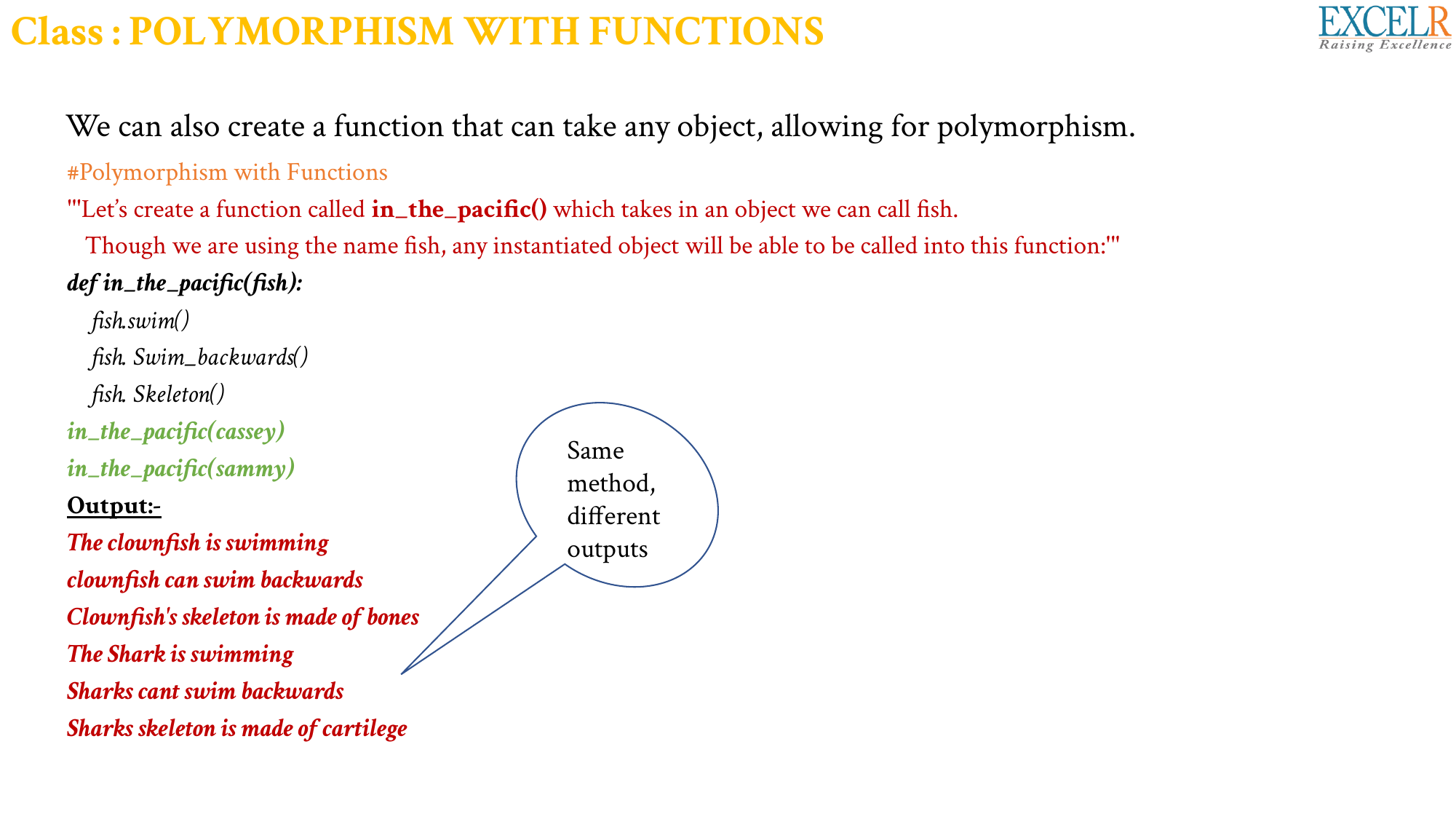

# Class : POLYMORPHISM WITH FUNCTIONS
We can also create a function that can take any object, allowing for polymorphism.
#Polymorphism with Functions
'''Let’s create a function called in_the_pacific() which takes in an object we can call fish.
   Though we are using the name fish, any instantiated object will be able to be called into this function:'''
def in_the_pacific(fish):
    fish.swim()
    fish. Swim_backwards()
    fish. Skeleton()
in_the_pacific(cassey)
in_the_pacific(sammy)
Output:-
The clownfish is swimming
clownfish can swim backwards
Clownfish's skeleton is made of bones
The Shark is swimming
Sharks cant swim backwards
Sharks skeleton is made of cartilege

Same method, different outputs